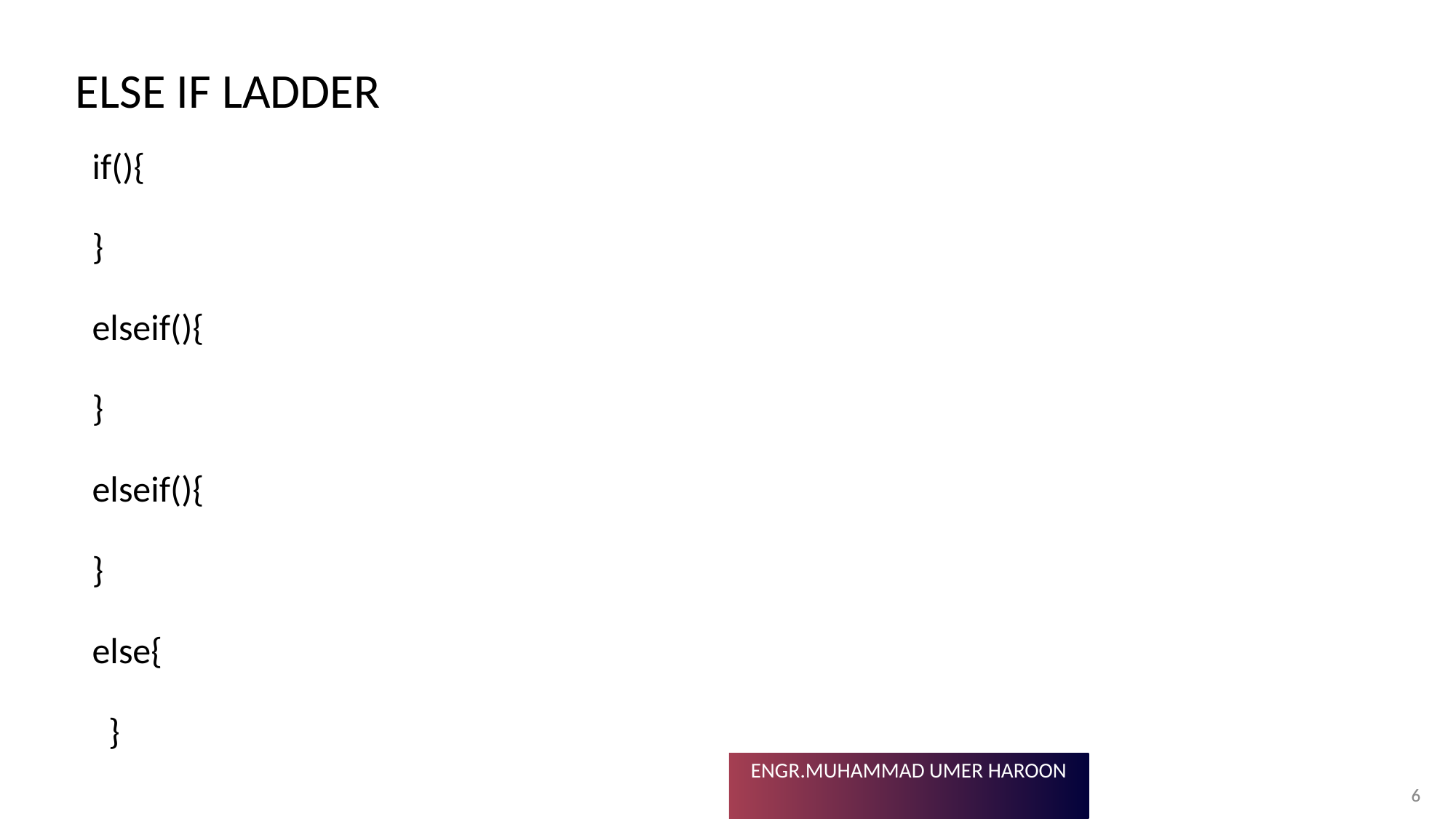

# Else if ladder
if(){
}
elseif(){
}
elseif(){
}
else{
  }
6